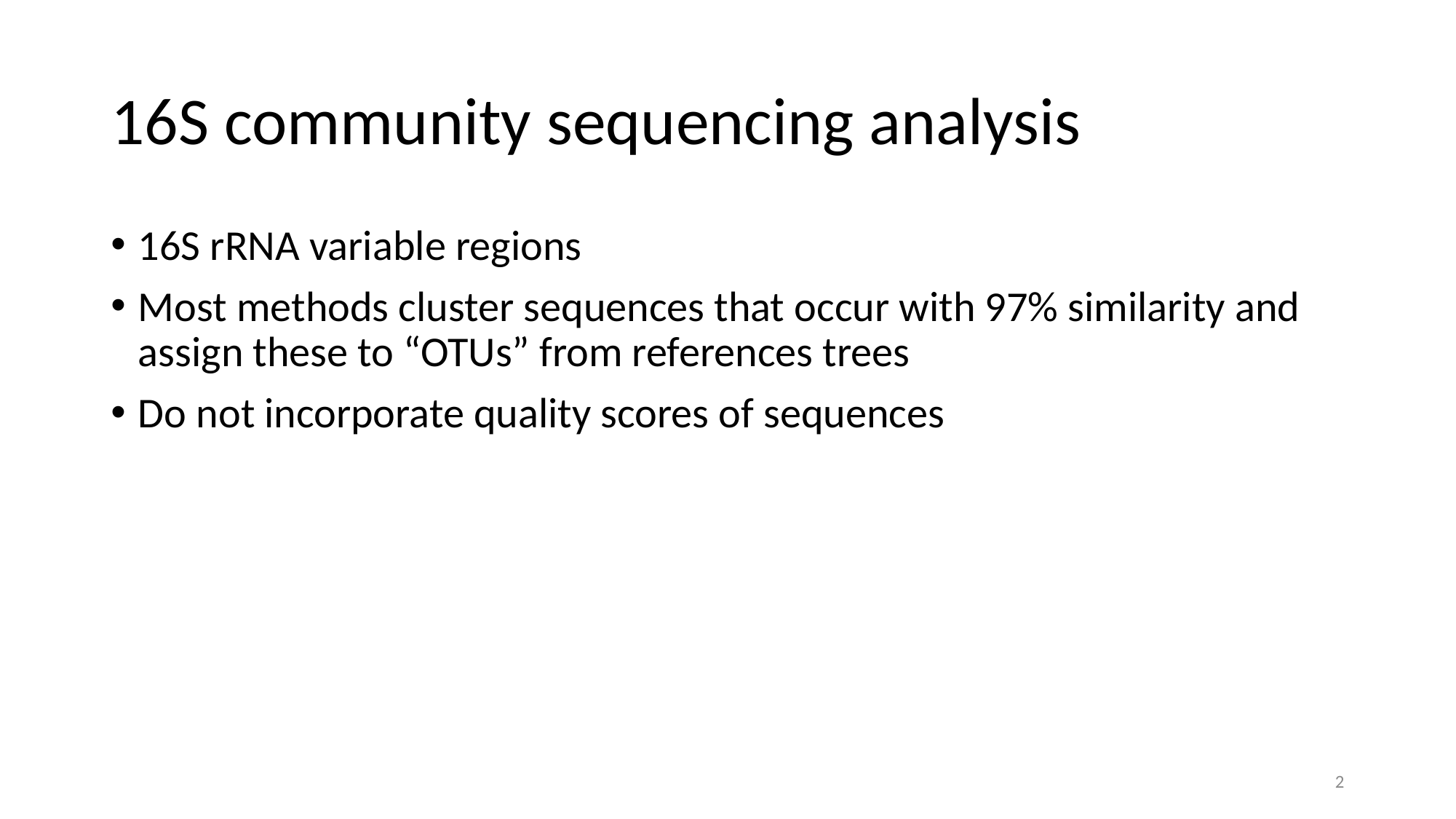

# 16S community sequencing analysis
16S rRNA variable regions
Most methods cluster sequences that occur with 97% similarity and assign these to “OTUs” from references trees
Do not incorporate quality scores of sequences
2